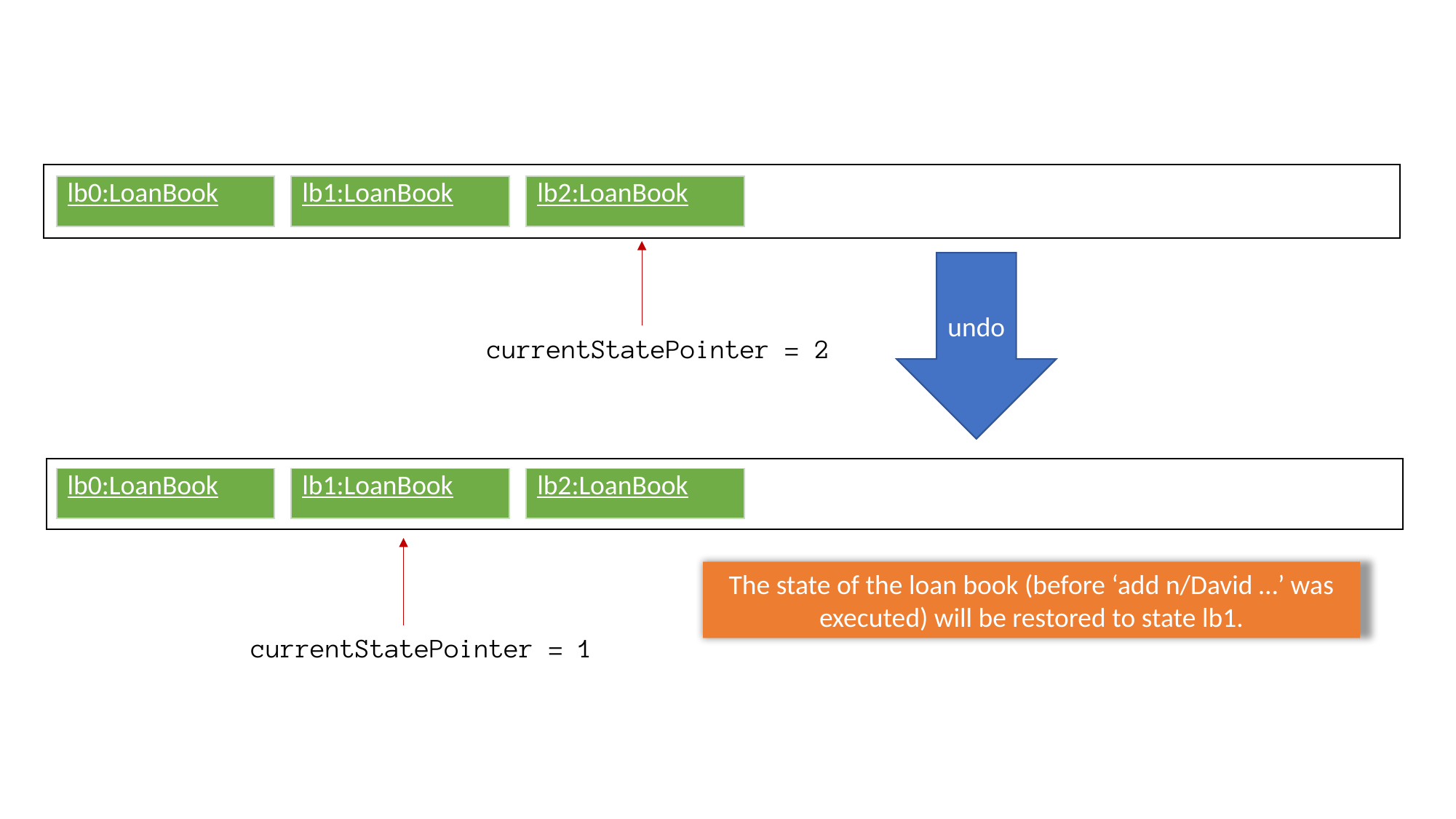

| lb0:LoanBook |
| --- |
| lb1:LoanBook |
| --- |
| lb2:LoanBook |
| --- |
undo
currentStatePointer = 2

| lb0:LoanBook |
| --- |
| lb1:LoanBook |
| --- |
| lb2:LoanBook |
| --- |
The state of the loan book (before ‘add n/David …’ was executed) will be restored to state lb1.
currentStatePointer = 1